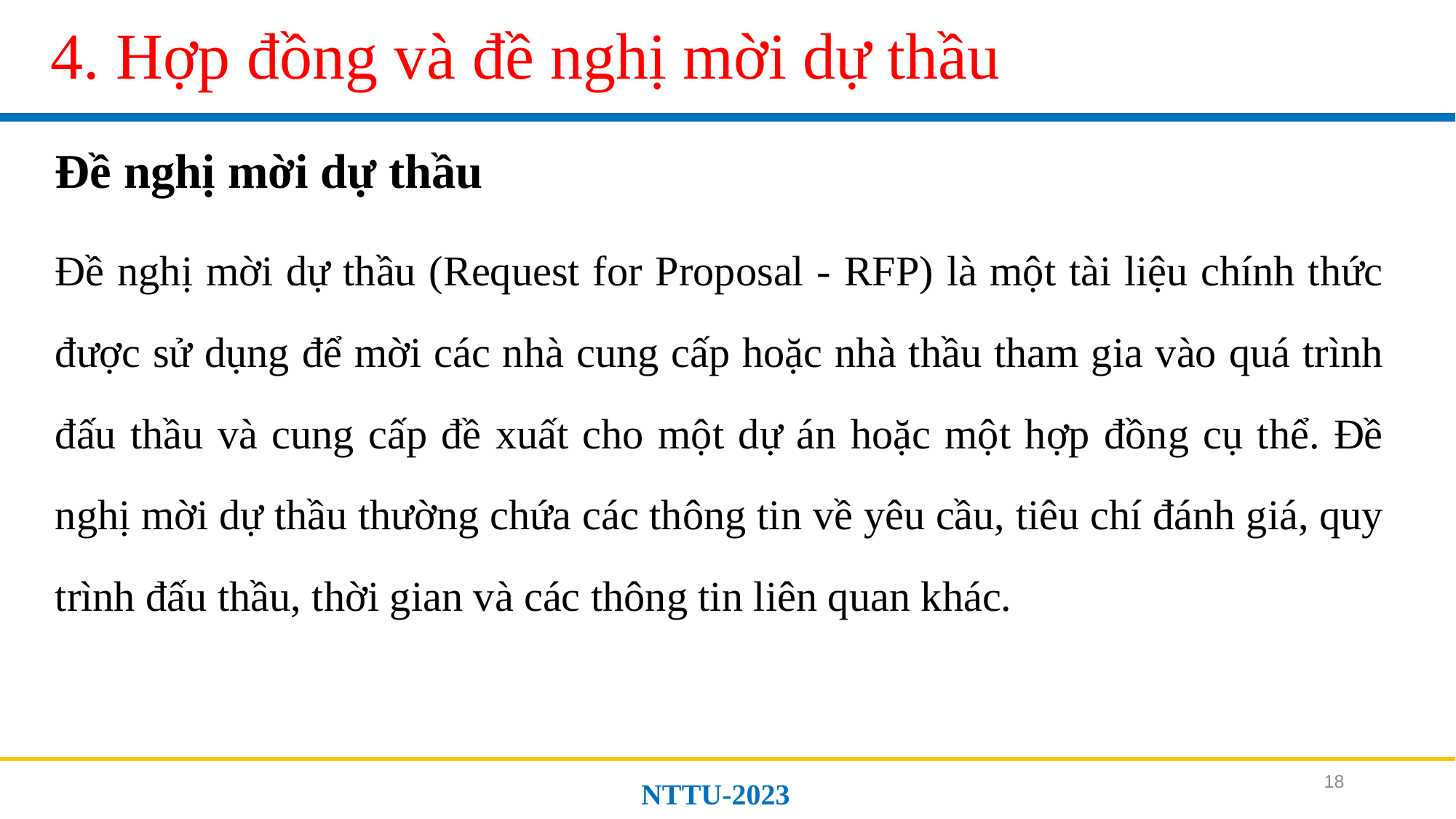

# 4. Hợp đồng và đề nghị mời dự thầu
Đề nghị mời dự thầu
Đề nghị mời dự thầu (Request for Proposal - RFP) là một tài liệu chính thức được sử dụng để mời các nhà cung cấp hoặc nhà thầu tham gia vào quá trình đấu thầu và cung cấp đề xuất cho một dự án hoặc một hợp đồng cụ thể. Đề nghị mời dự thầu thường chứa các thông tin về yêu cầu, tiêu chí đánh giá, quy trình đấu thầu, thời gian và các thông tin liên quan khác.
18